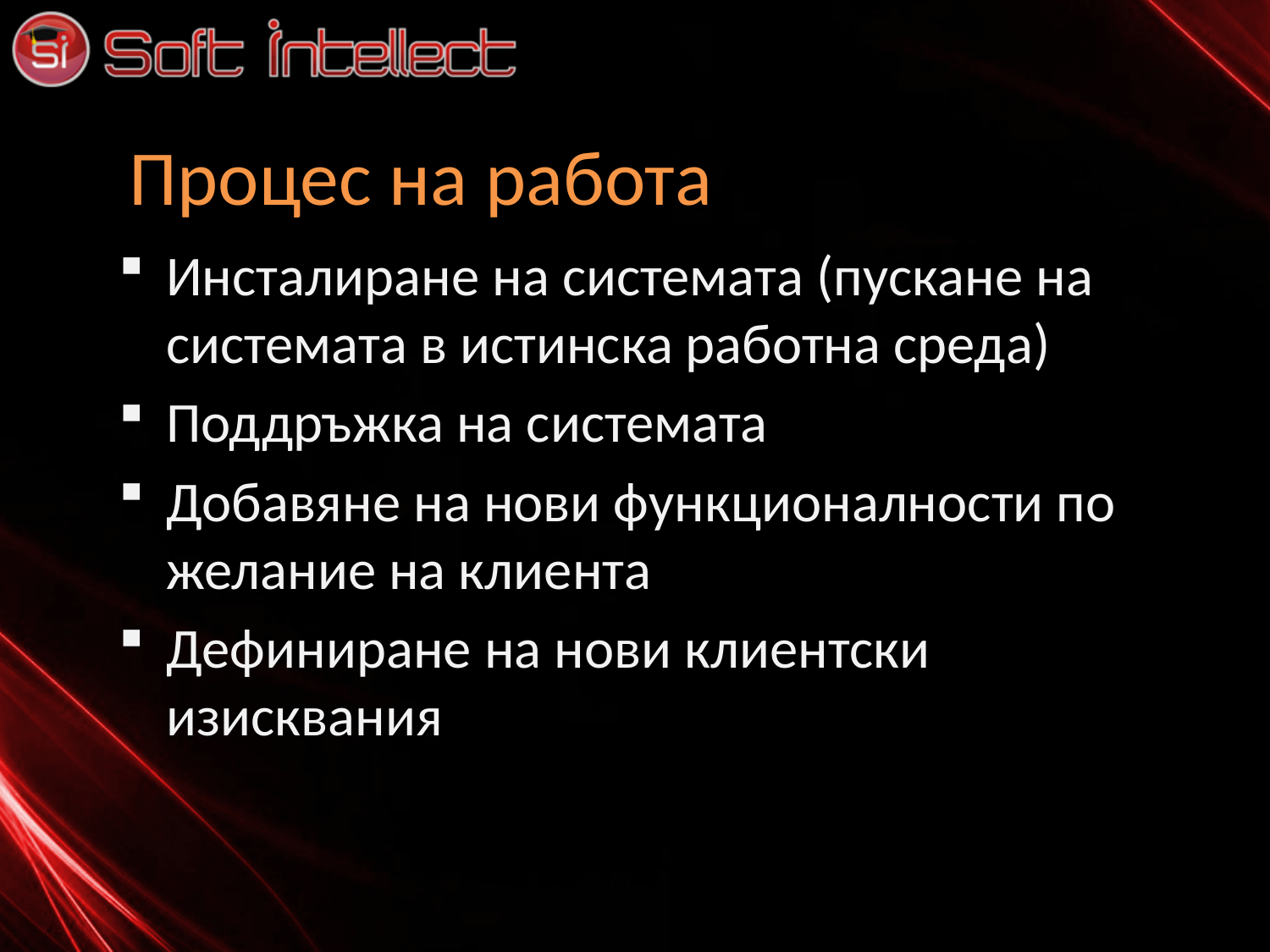

# Процес на работа
Инсталиране на системата (пускане на системата в истинска работна среда)
Поддръжка на системата
Добавяне на нови функционалности по желание на клиента
Дефиниране на нови клиентски изисквания